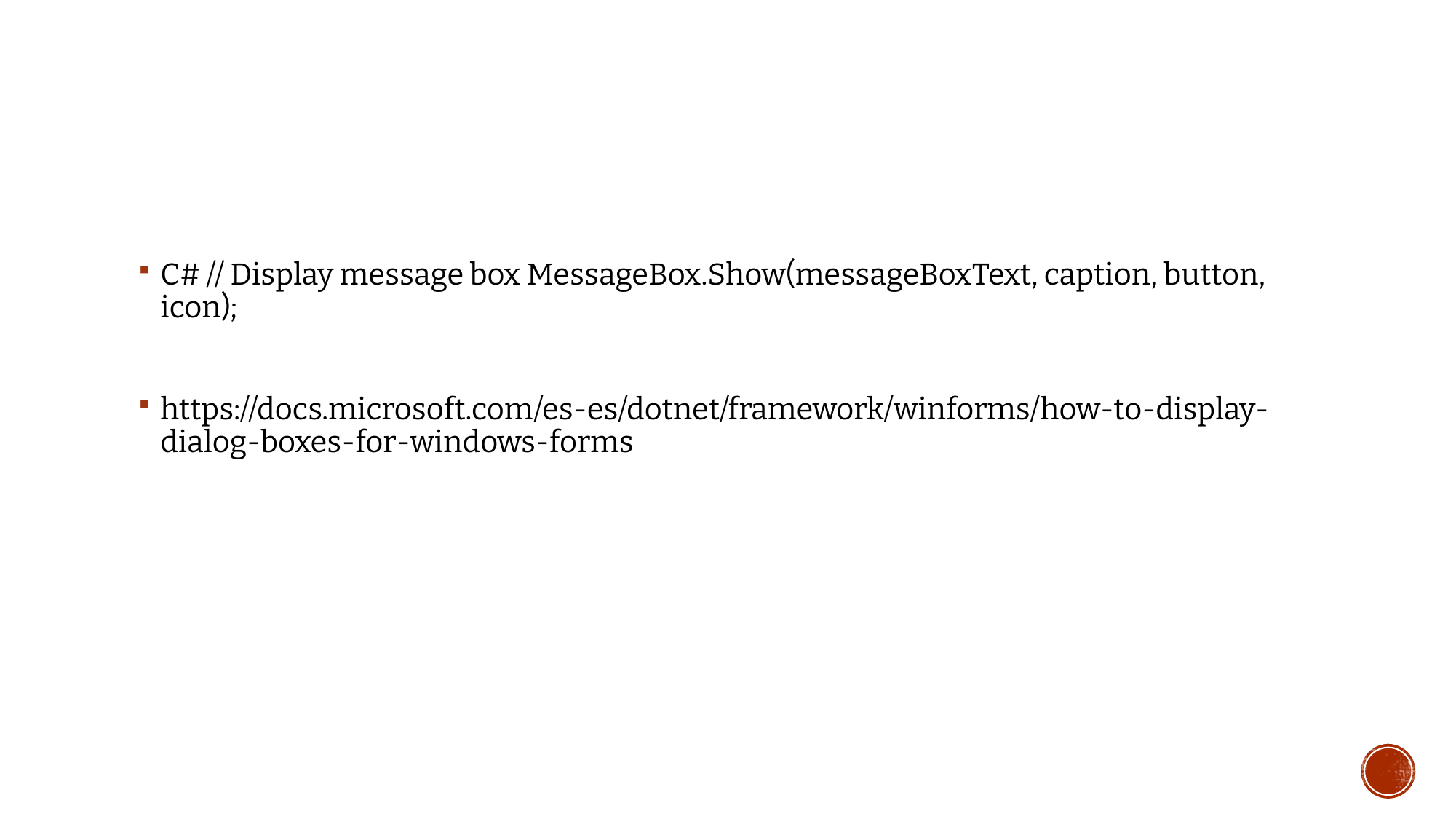

#
C# // Display message box MessageBox.Show(messageBoxText, caption, button, icon);

https://docs.microsoft.com/es-es/dotnet/framework/winforms/how-to-display-dialog-boxes-for-windows-forms